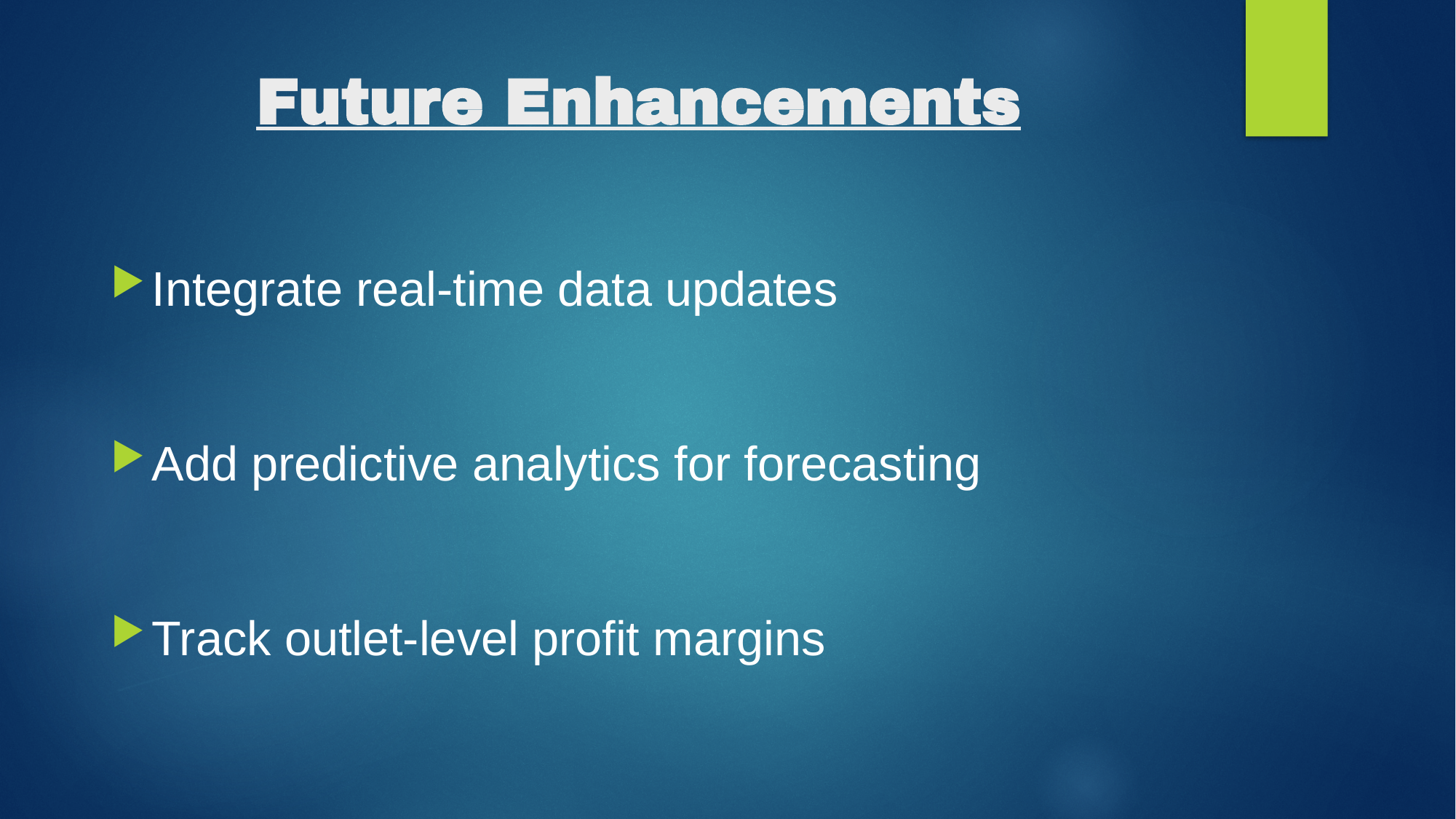

# Future Enhancements
Integrate real-time data updates

Add predictive analytics for forecasting

Track outlet-level profit margins